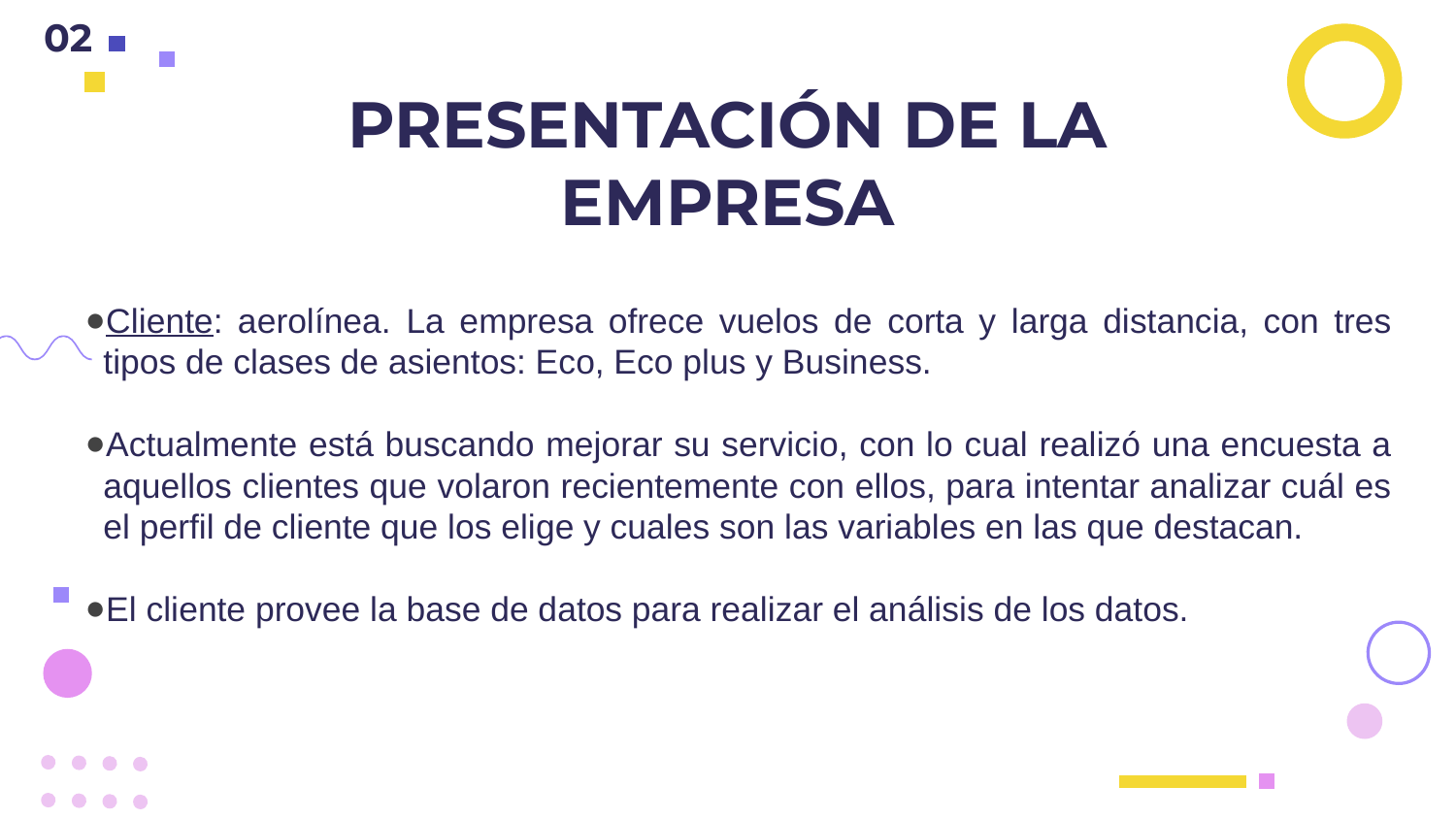

02
# PRESENTACIÓN DE LA EMPRESA
Cliente: aerolínea. La empresa ofrece vuelos de corta y larga distancia, con tres tipos de clases de asientos: Eco, Eco plus y Business.

Actualmente está buscando mejorar su servicio, con lo cual realizó una encuesta a aquellos clientes que volaron recientemente con ellos, para intentar analizar cuál es el perfil de cliente que los elige y cuales son las variables en las que destacan.

El cliente provee la base de datos para realizar el análisis de los datos.